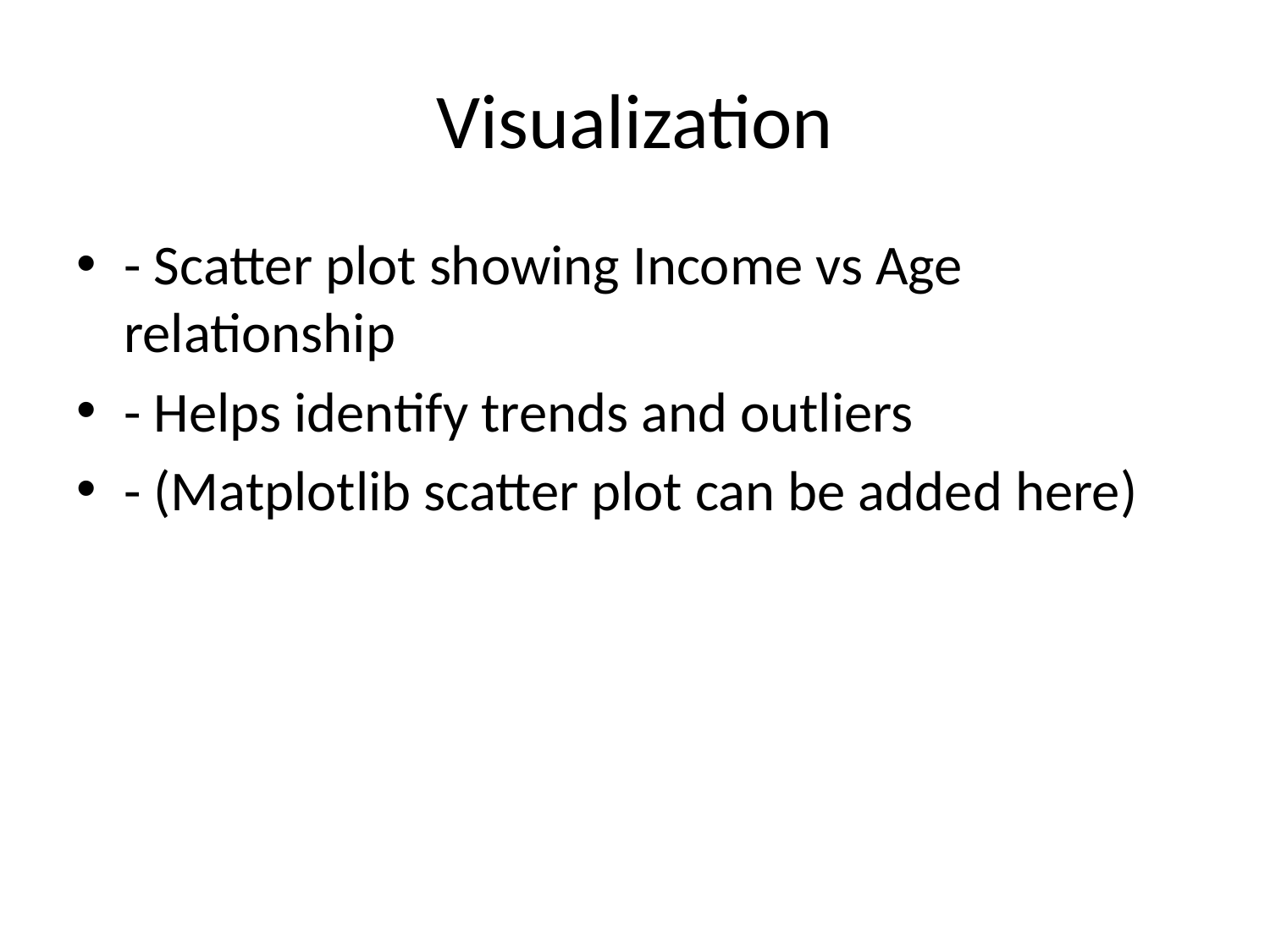

# Visualization
- Scatter plot showing Income vs Age relationship
- Helps identify trends and outliers
- (Matplotlib scatter plot can be added here)